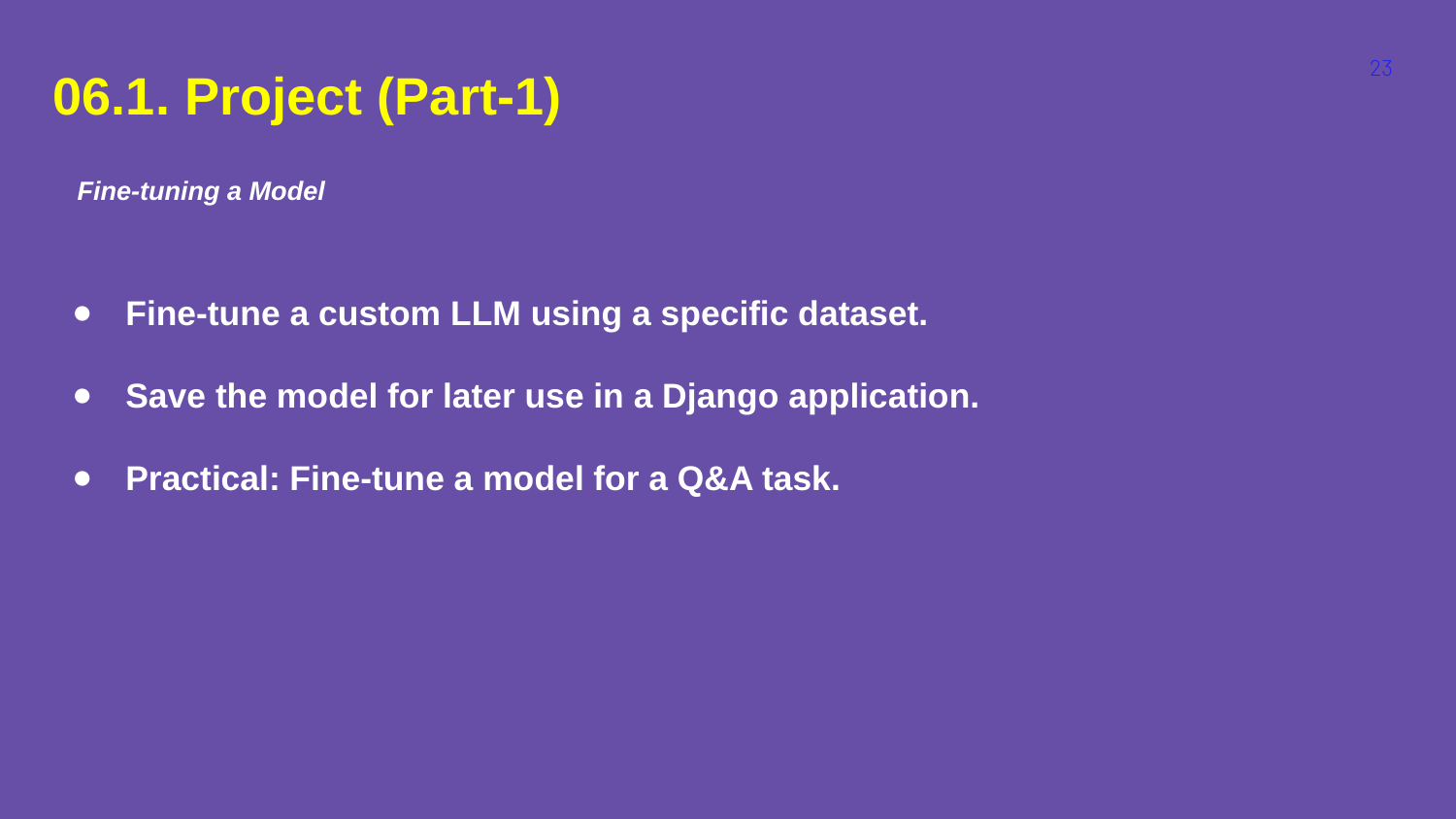

23
06.1. Project (Part-1)
Fine-tuning a Model
Fine-tune a custom LLM using a specific dataset.
Save the model for later use in a Django application.
Practical: Fine-tune a model for a Q&A task.